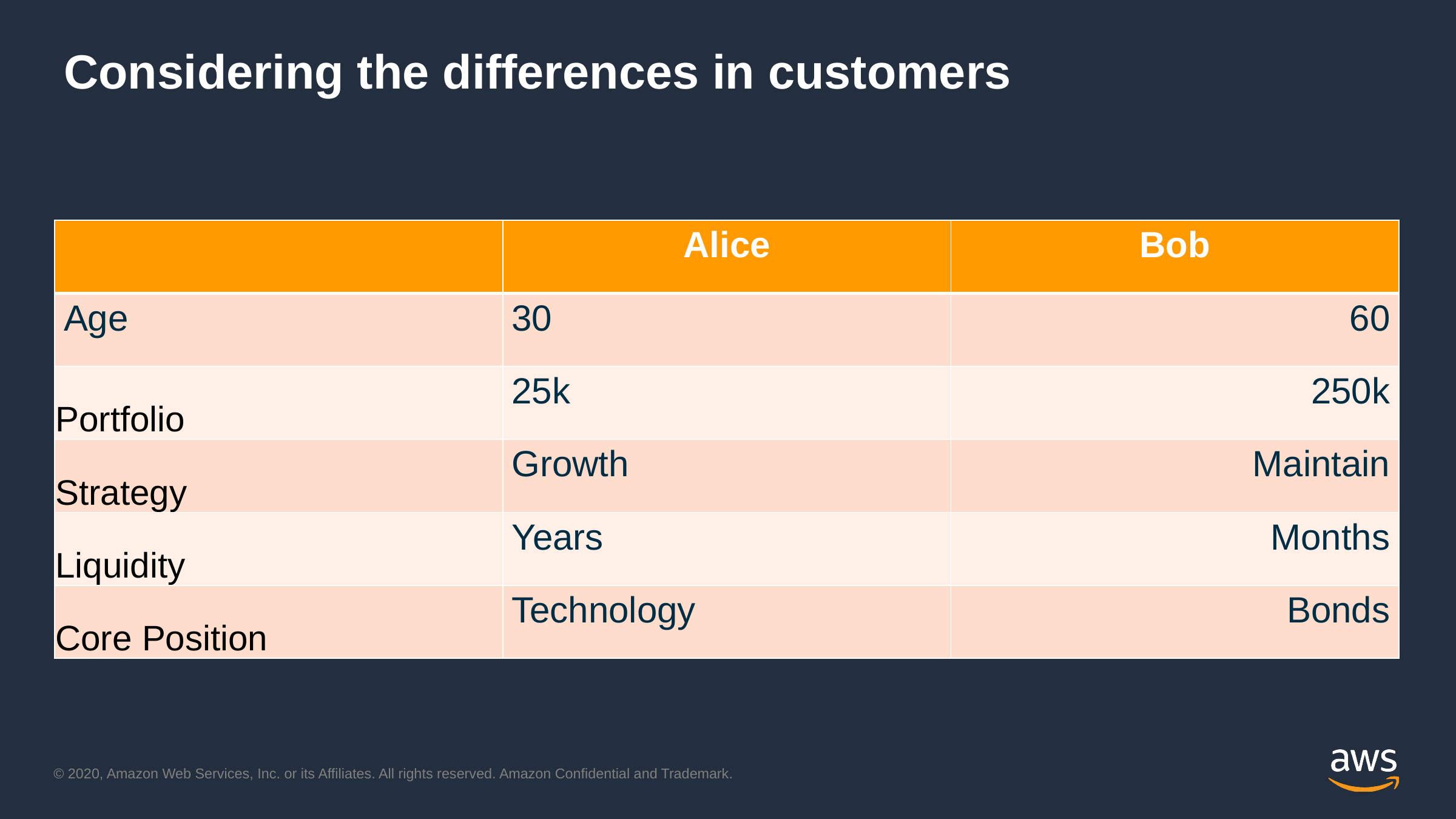

# Considering the differences in customers
|  | Alice | Bob |
| --- | --- | --- |
| Age | 30 | 60 |
| Portfolio | 25k | 250k |
| Strategy | Growth | Maintain |
| Liquidity | Years | Months |
| Core Position | Technology | Bonds |